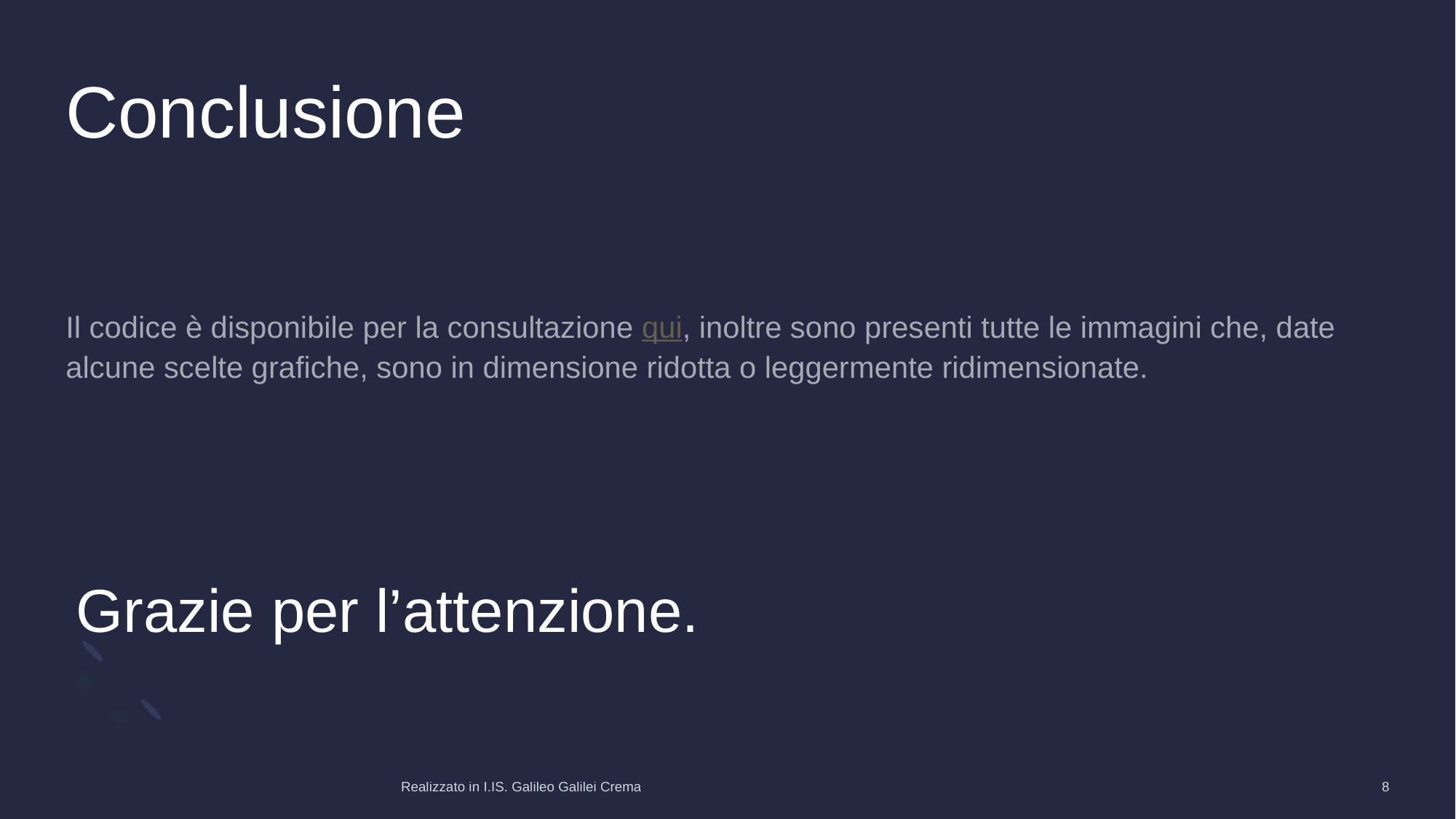

# Conclusione
Il codice è disponibile per la consultazione qui, inoltre sono presenti tutte le immagini che, date alcune scelte grafiche, sono in dimensione ridotta o leggermente ridimensionate.
Grazie per l’attenzione.
Realizzato in I.IS. Galileo Galilei Crema
8